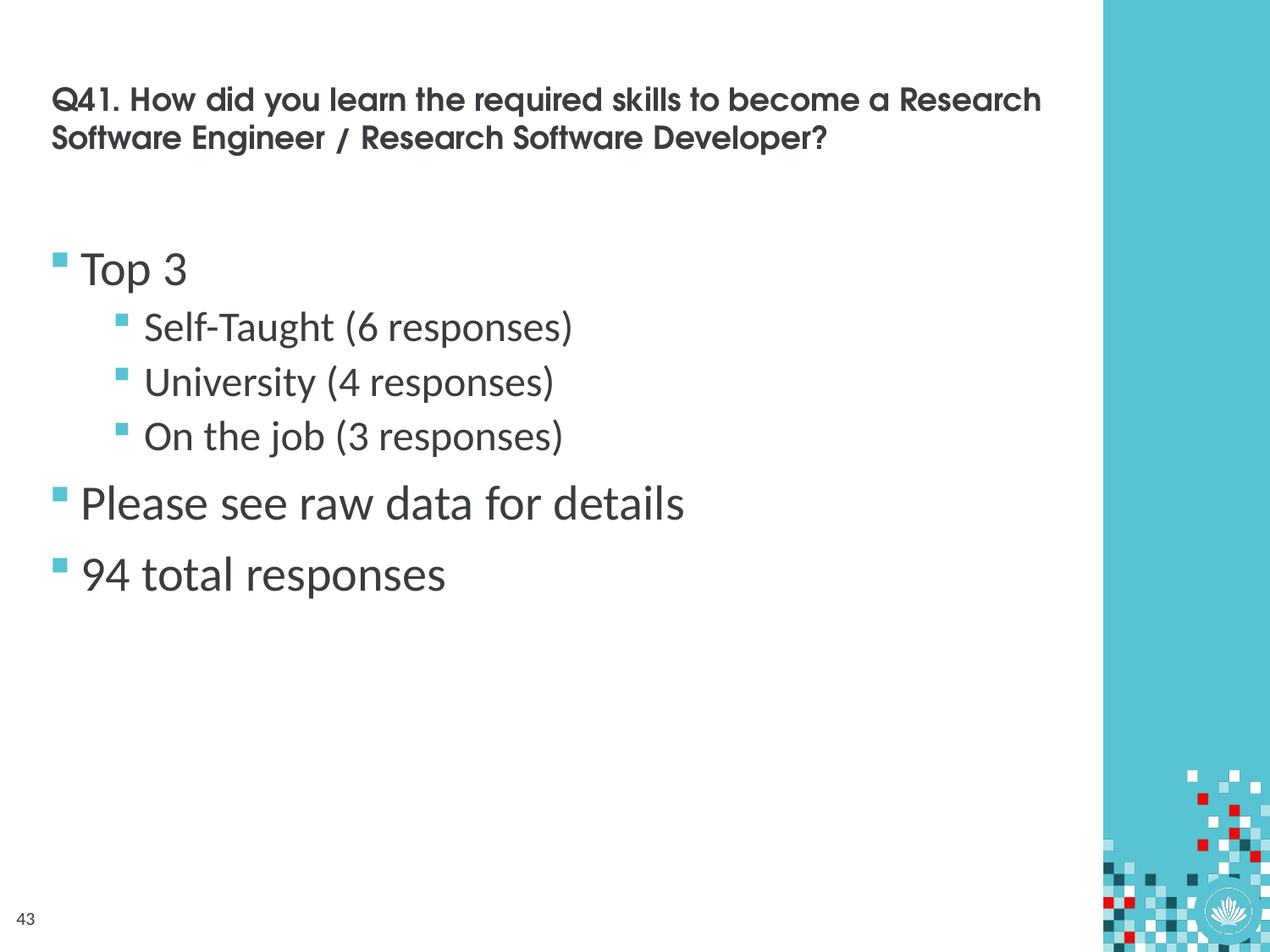

# Q41. How did you learn the required skills to become a Research Software Engineer / Research Software Developer?
Top 3
Self-Taught (6 responses)
University (4 responses)
On the job (3 responses)
Please see raw data for details
94 total responses

43